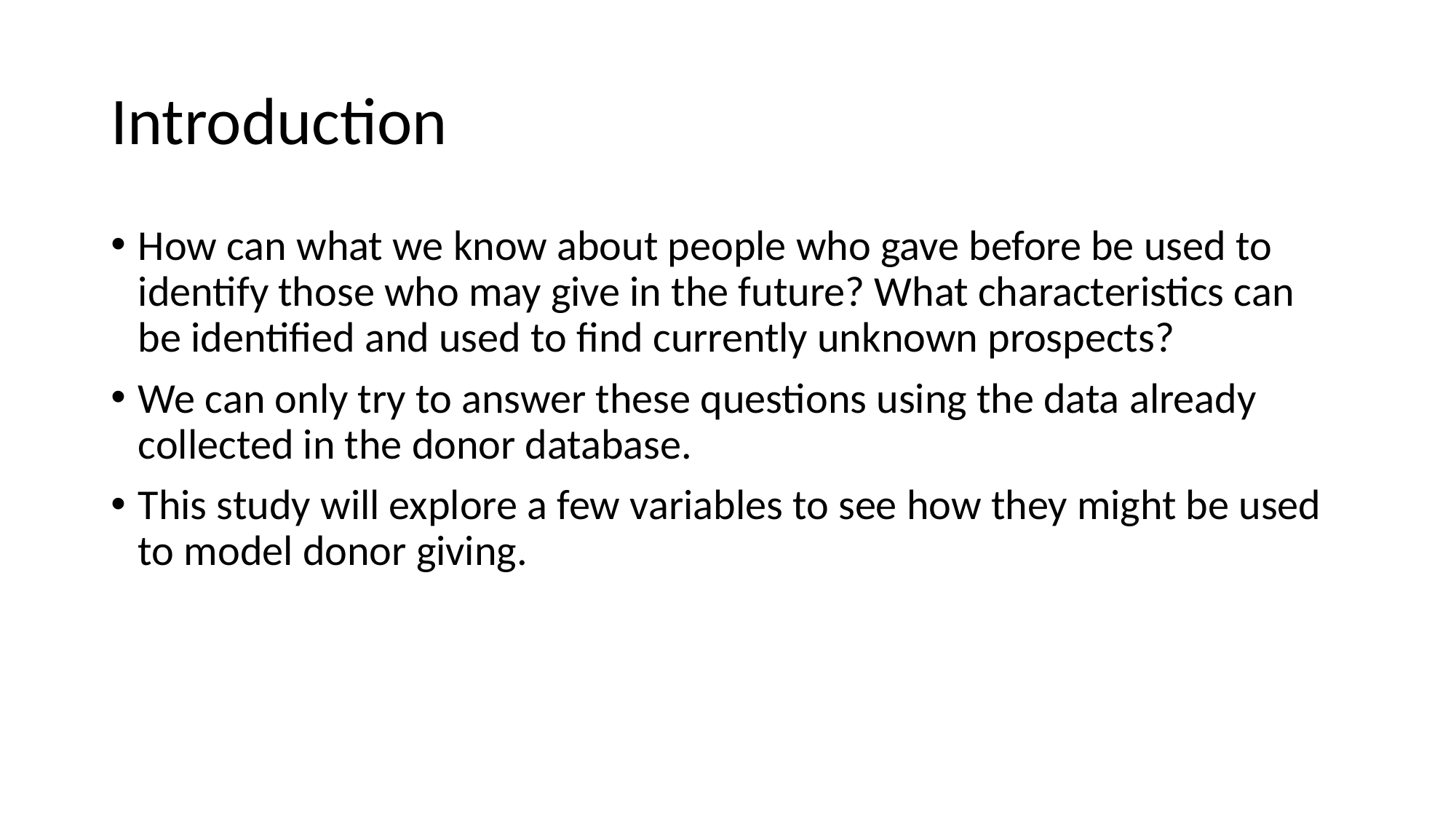

# Introduction
How can what we know about people who gave before be used to identify those who may give in the future? What characteristics can be identified and used to find currently unknown prospects?
We can only try to answer these questions using the data already collected in the donor database.
This study will explore a few variables to see how they might be used to model donor giving.